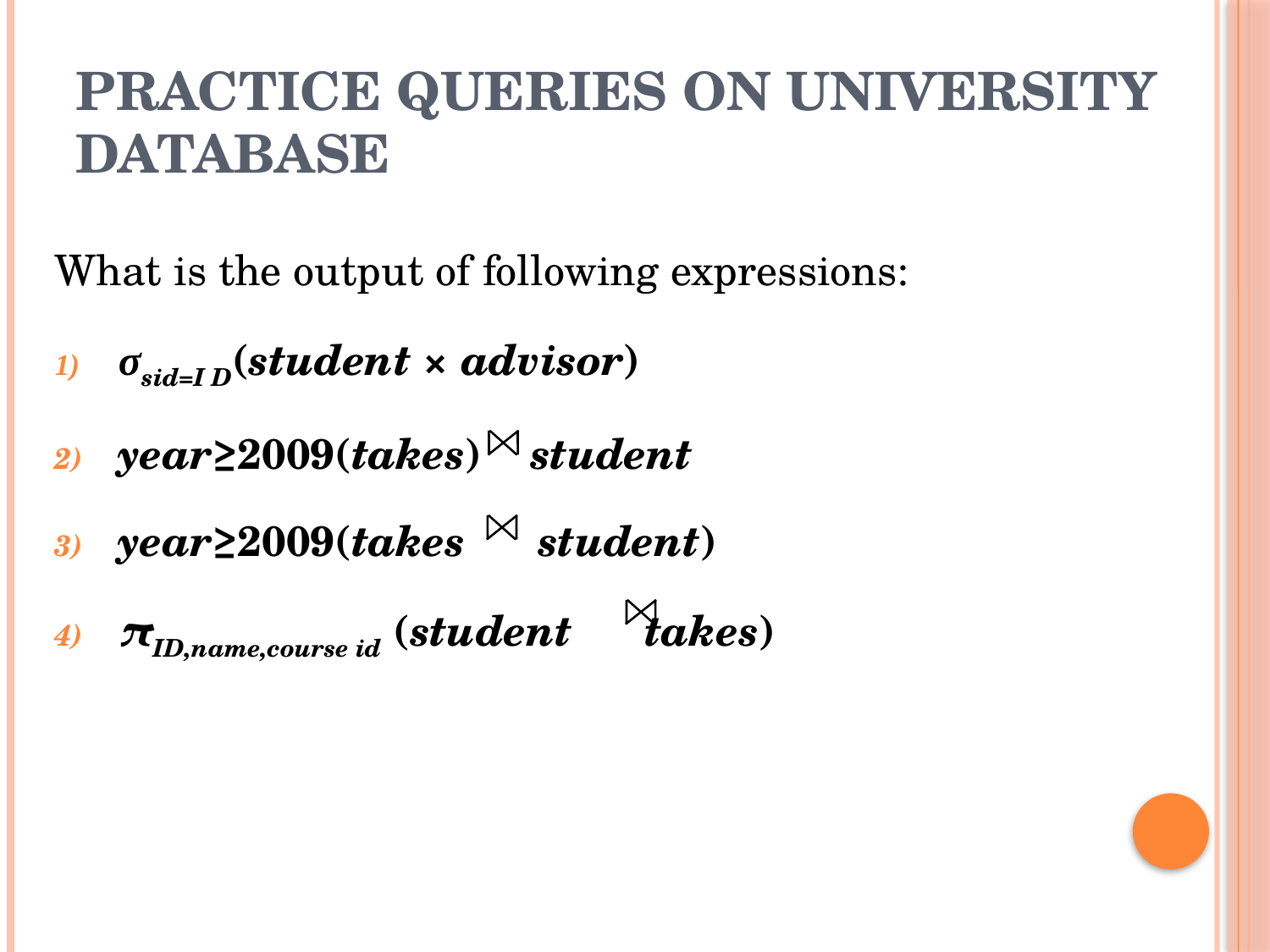

# Practice Queries on UNIVERSITY Database
What is the output of following expressions:
σsid=I D(student × advisor)
year≥2009(takes)    student
year≥2009(takes      student)
πID,name,course id (student      takes)